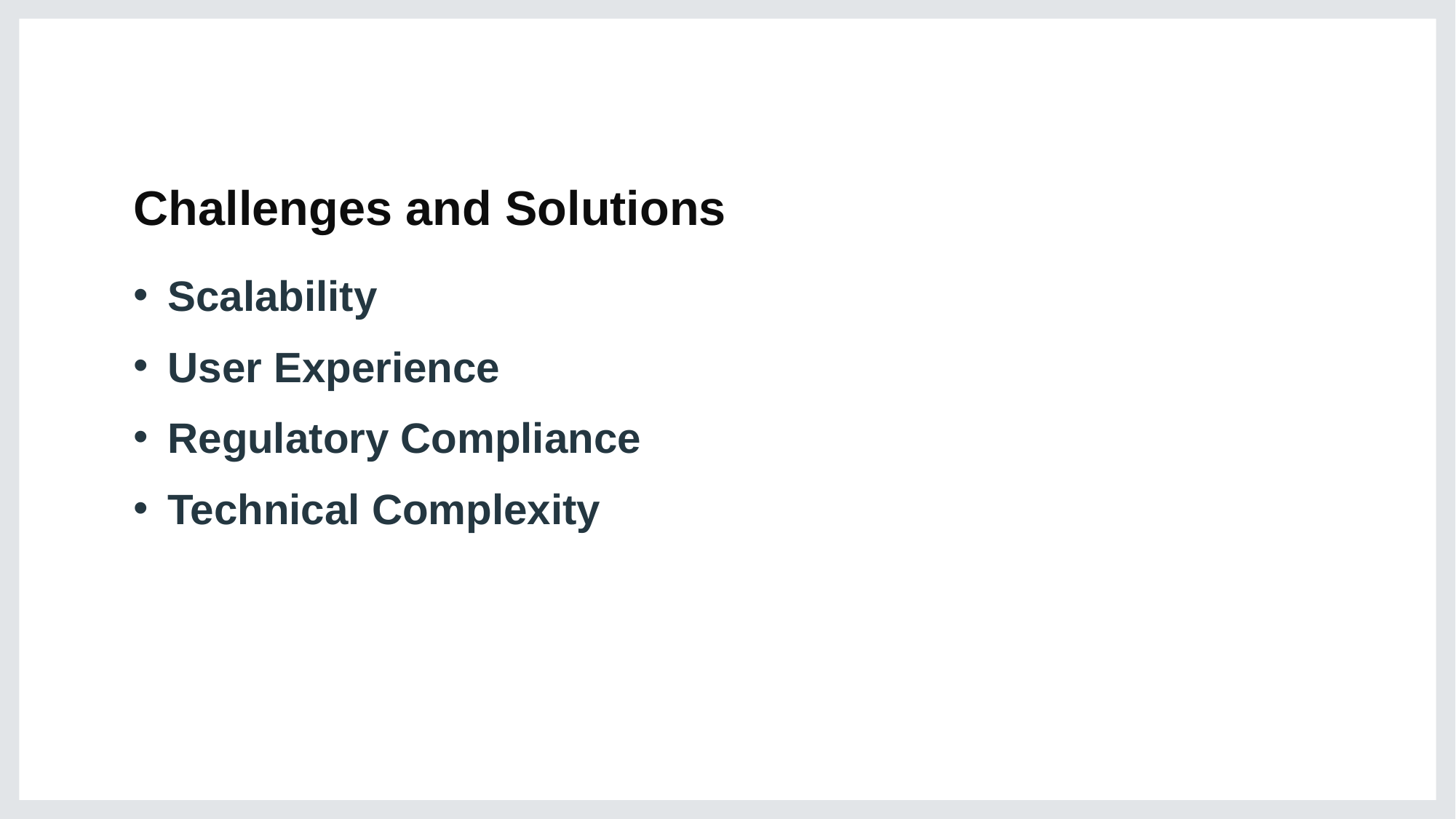

# Challenges and Solutions
Scalability
User Experience
Regulatory Compliance
Technical Complexity